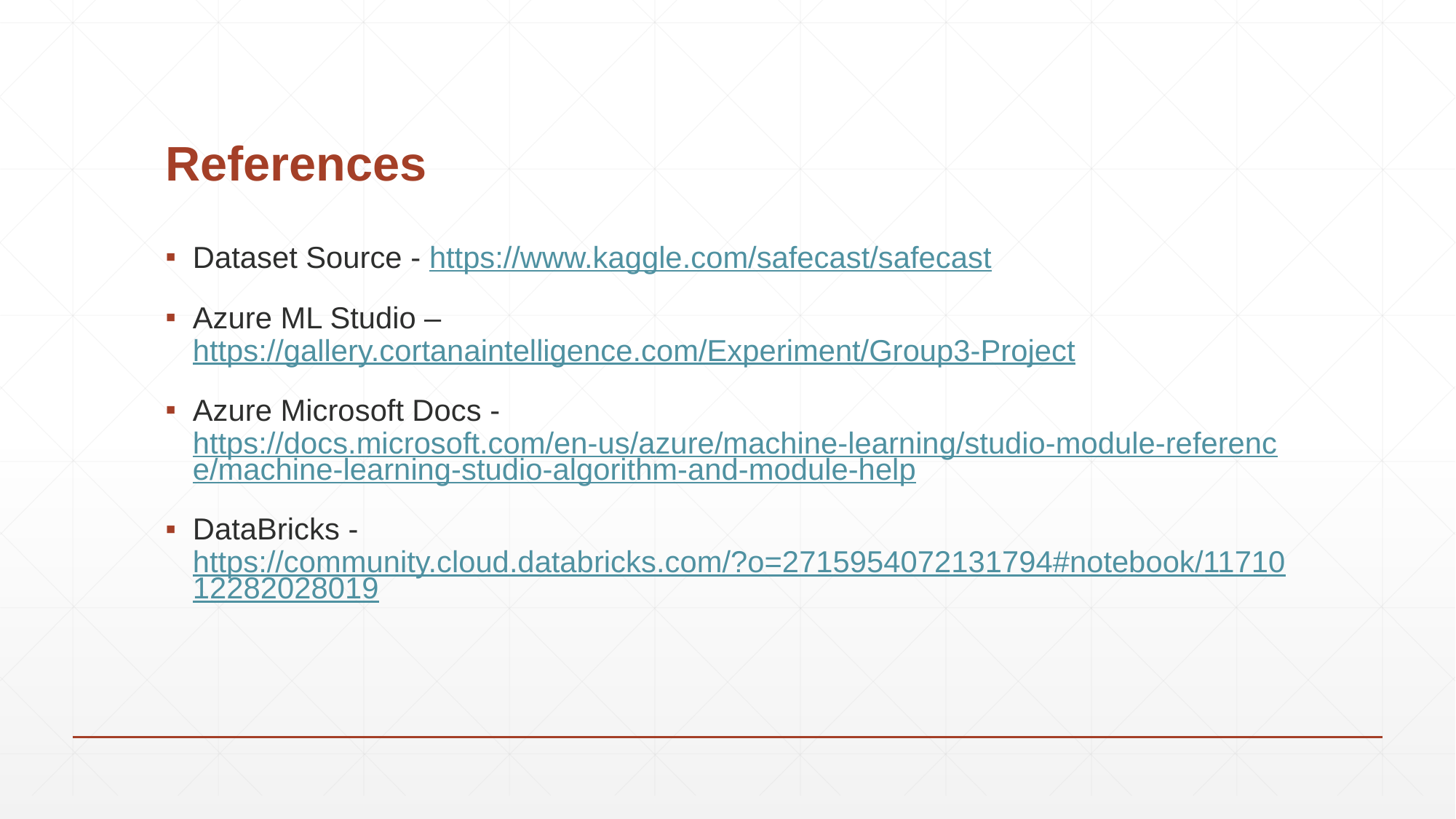

# References
Dataset Source - https://www.kaggle.com/safecast/safecast
Azure ML Studio – https://gallery.cortanaintelligence.com/Experiment/Group3-Project
Azure Microsoft Docs - https://docs.microsoft.com/en-us/azure/machine-learning/studio-module-reference/machine-learning-studio-algorithm-and-module-help
DataBricks - https://community.cloud.databricks.com/?o=2715954072131794#notebook/1171012282028019